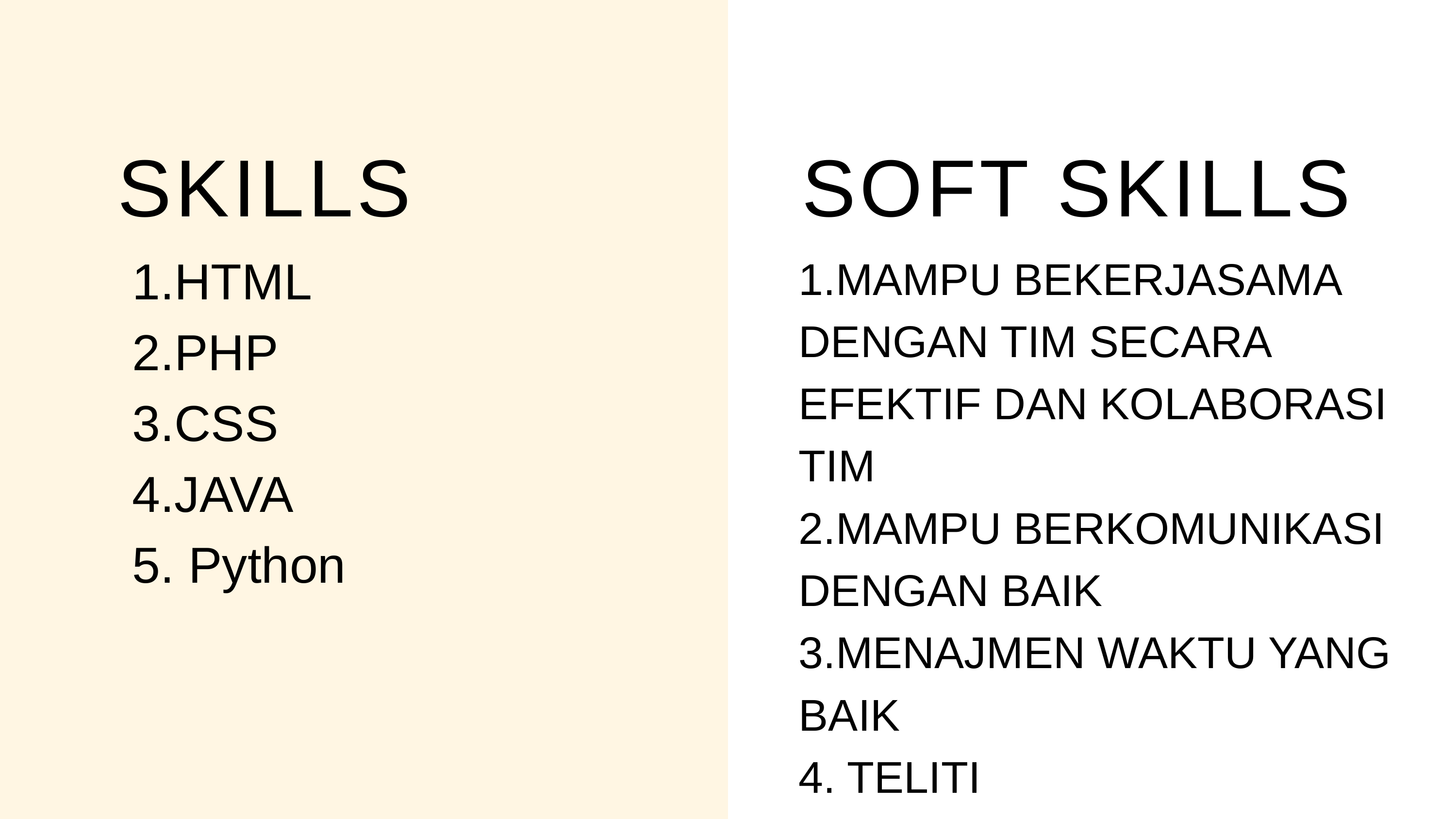

SKILLS
SOFT SKILLS
1.HTML
2.PHP
3.CSS
4.JAVA
5. Python
1.MAMPU BEKERJASAMA DENGAN TIM SECARA EFEKTIF DAN KOLABORASI TIM
2.MAMPU BERKOMUNIKASI DENGAN BAIK
3.MENAJMEN WAKTU YANG BAIK
4. TELITI